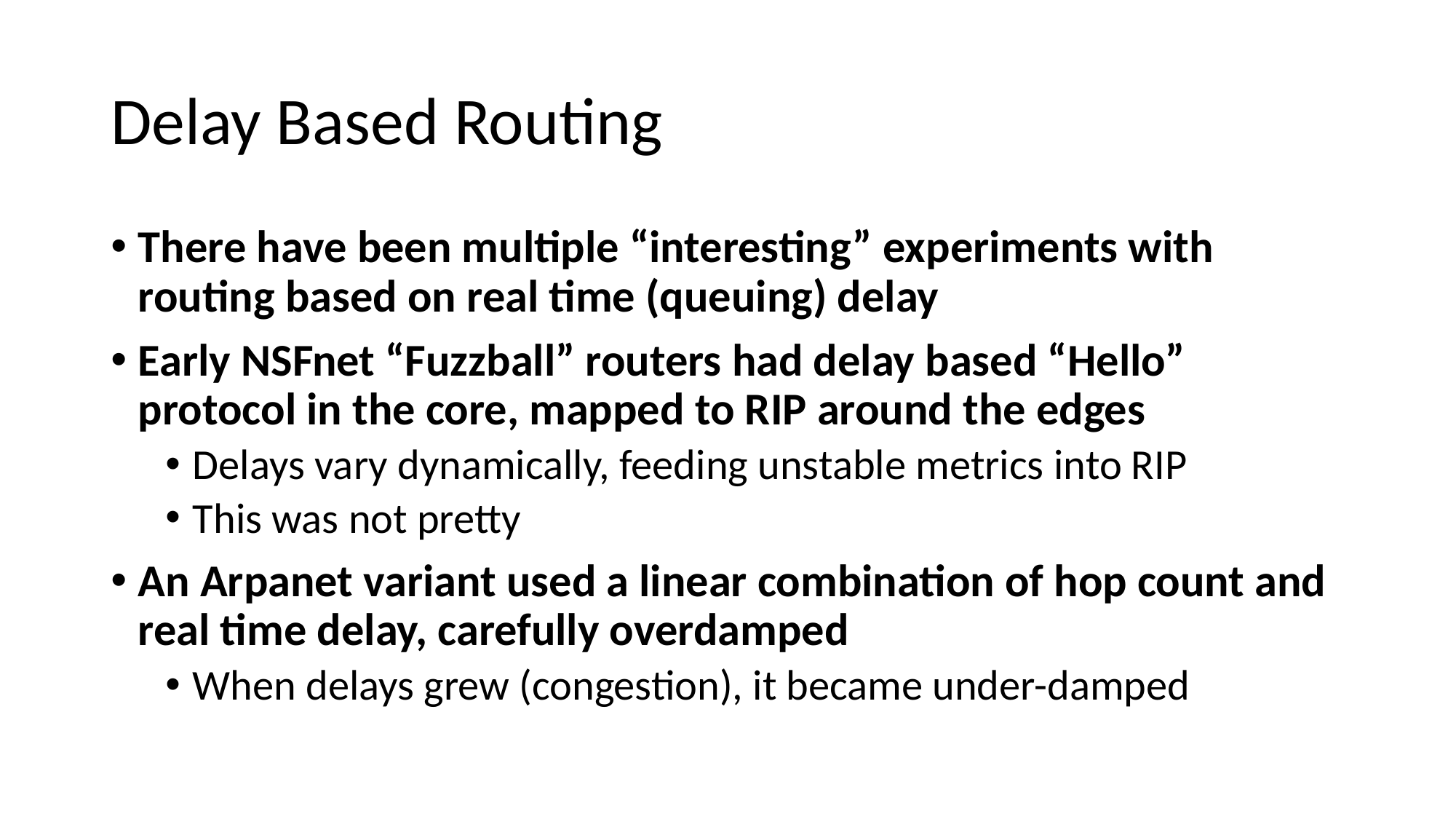

# Delay Based Routing
There have been multiple “interesting” experiments with routing based on real time (queuing) delay
Early NSFnet “Fuzzball” routers had delay based “Hello” protocol in the core, mapped to RIP around the edges
Delays vary dynamically, feeding unstable metrics into RIP
This was not pretty
An Arpanet variant used a linear combination of hop count and real time delay, carefully overdamped
When delays grew (congestion), it became under-damped